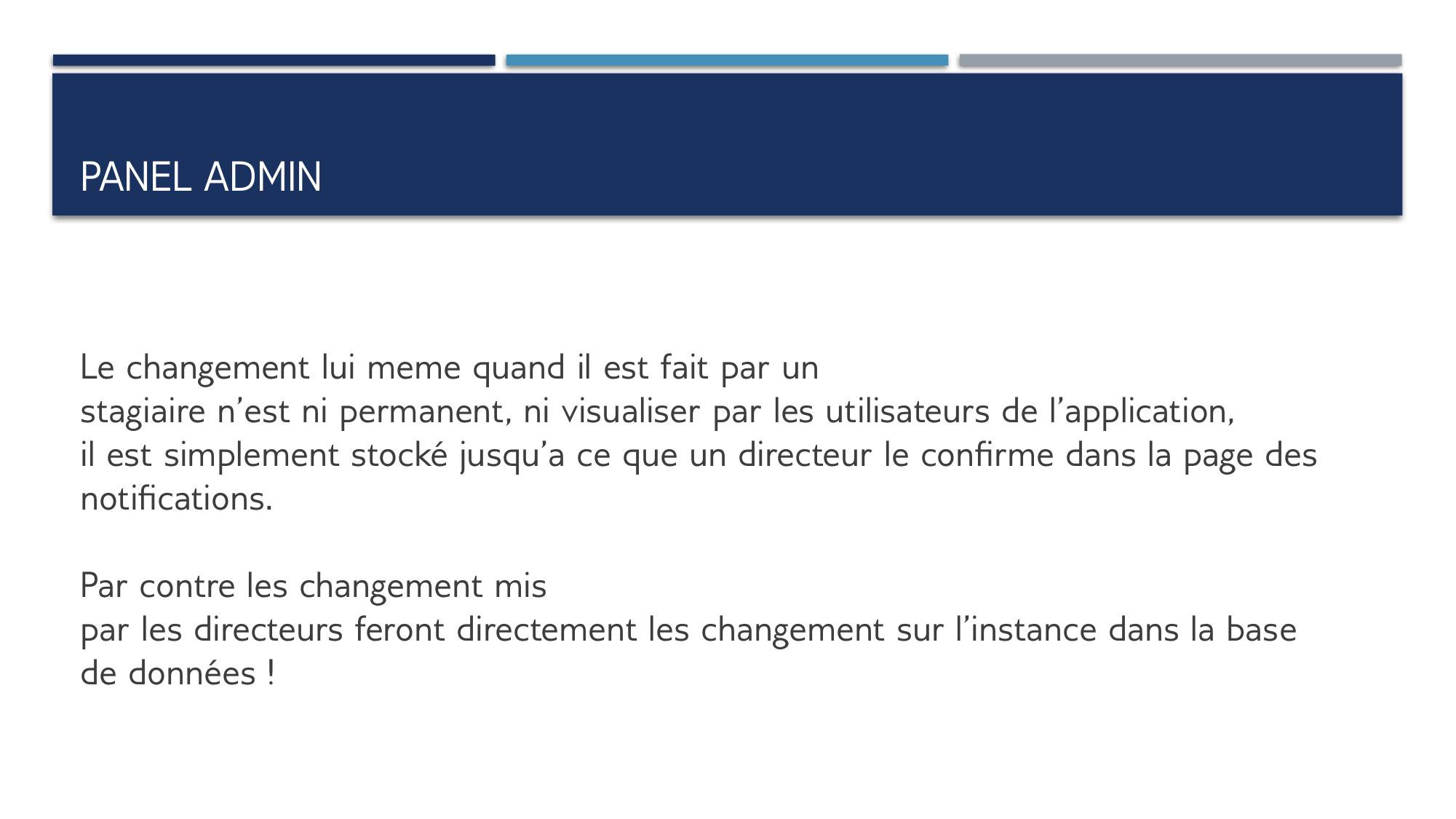

# PANEL ADMIN
Le changement lui meme quand il est fait par un stagiaire n’est ni permanent, ni visualiser par les utilisateurs de l’application,
il est simplement stocké jusqu’a ce que un directeur le confirme dans la page des notifications.
Par contre les changement mis par les directeurs feront directement les changement sur l’instance dans la base de données !